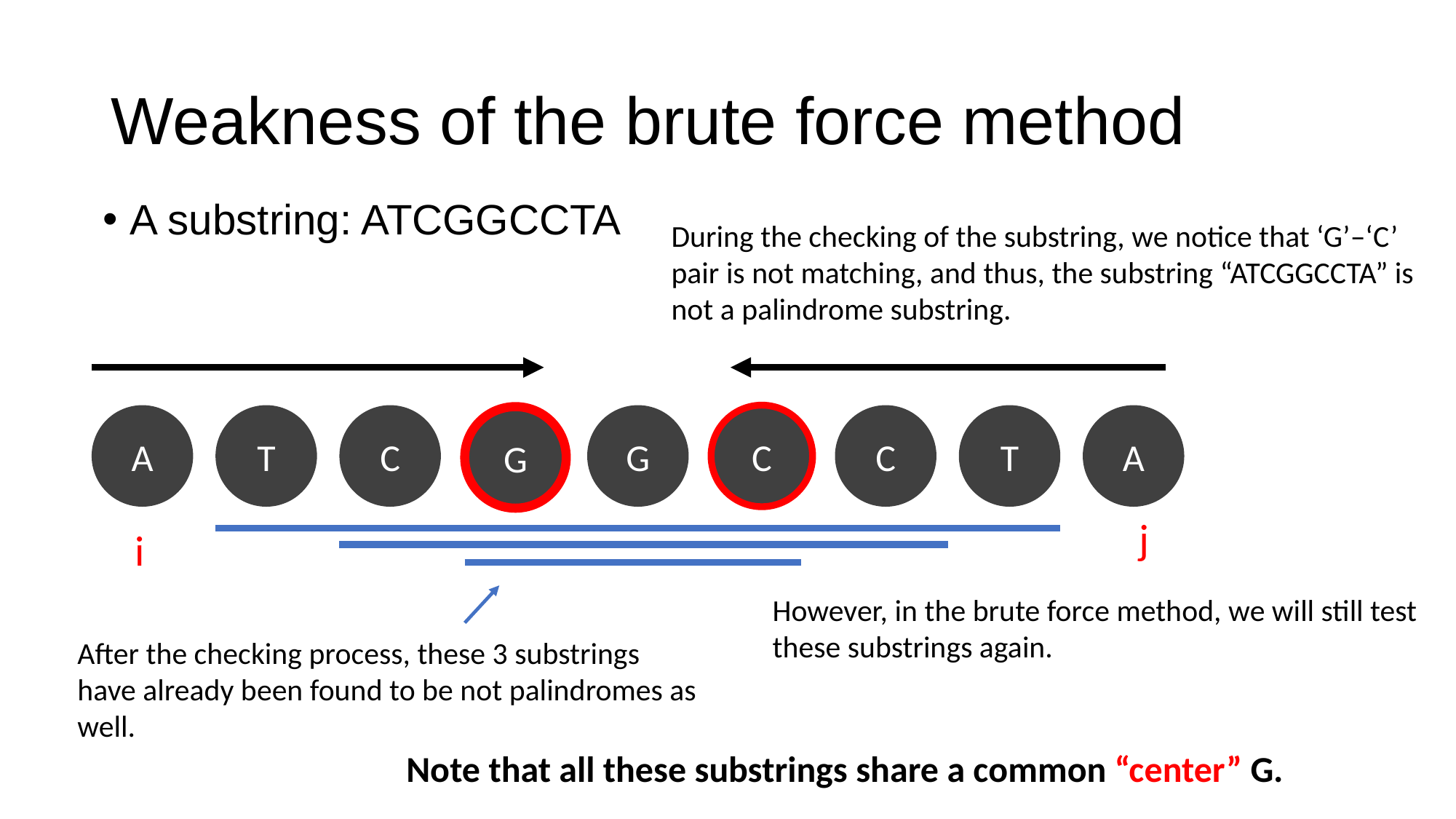

# Weakness of the brute force method
A substring: ATCGGCCTA

During the checking of the substring, we notice that ‘G’–‘C’ pair is not matching, and thus, the substring “ATCGGCCTA” is not a palindrome substring.
C
A
T
C
G
G
C
C
T
A
G
j
i
However, in the brute force method, we will still test these substrings again.
After the checking process, these 3 substrings have already been found to be not palindromes as well.

Note that all these substrings share a common “center” G.